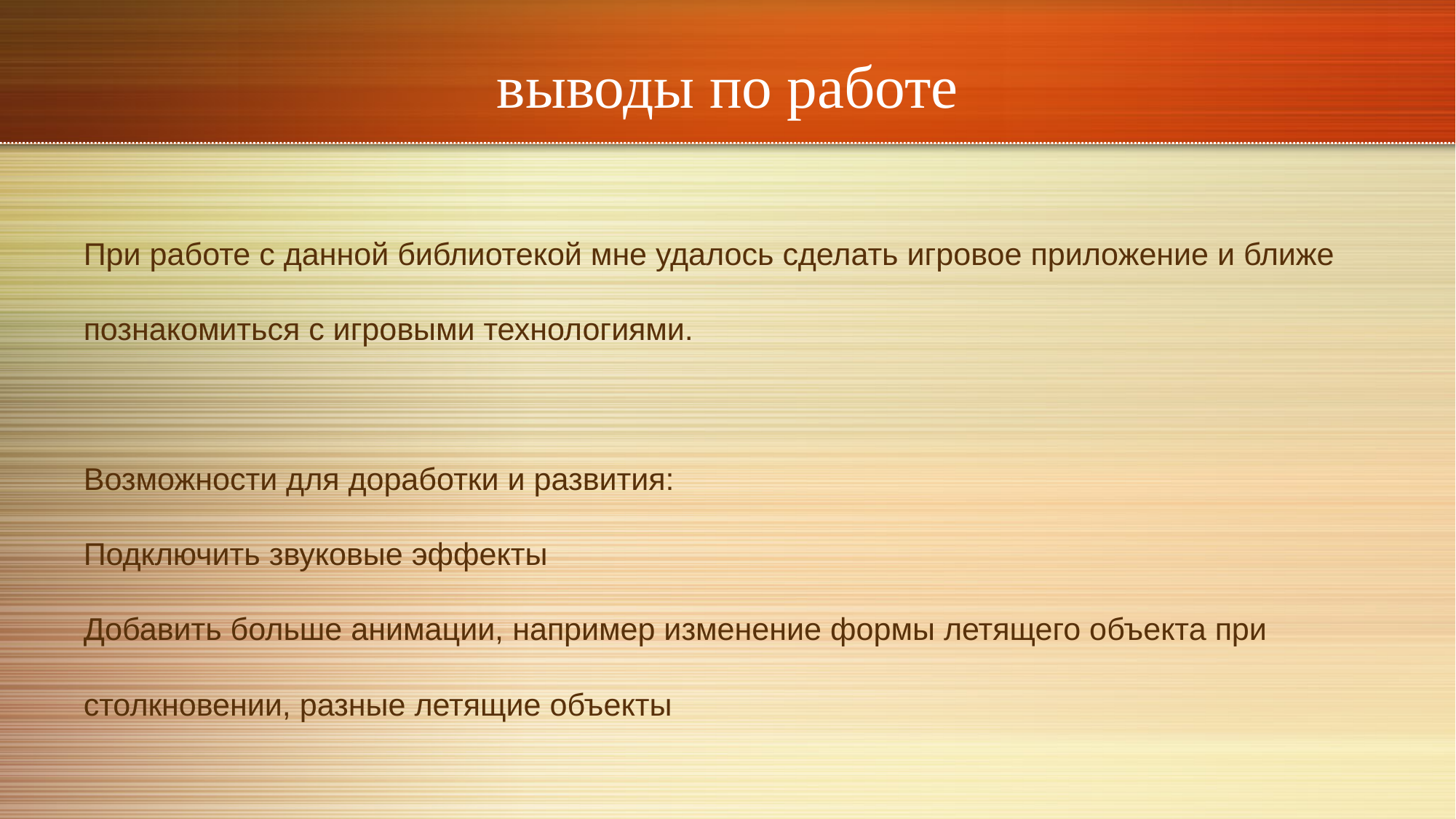

выводы по работе
При работе с данной библиотекой мне удалось сделать игровое приложение и ближе познакомиться с игровыми технологиями.

Возможности для доработки и развития:
Подключить звуковые эффекты
Добавить больше анимации, например изменение формы летящего объекта при столкновении, разные летящие объекты